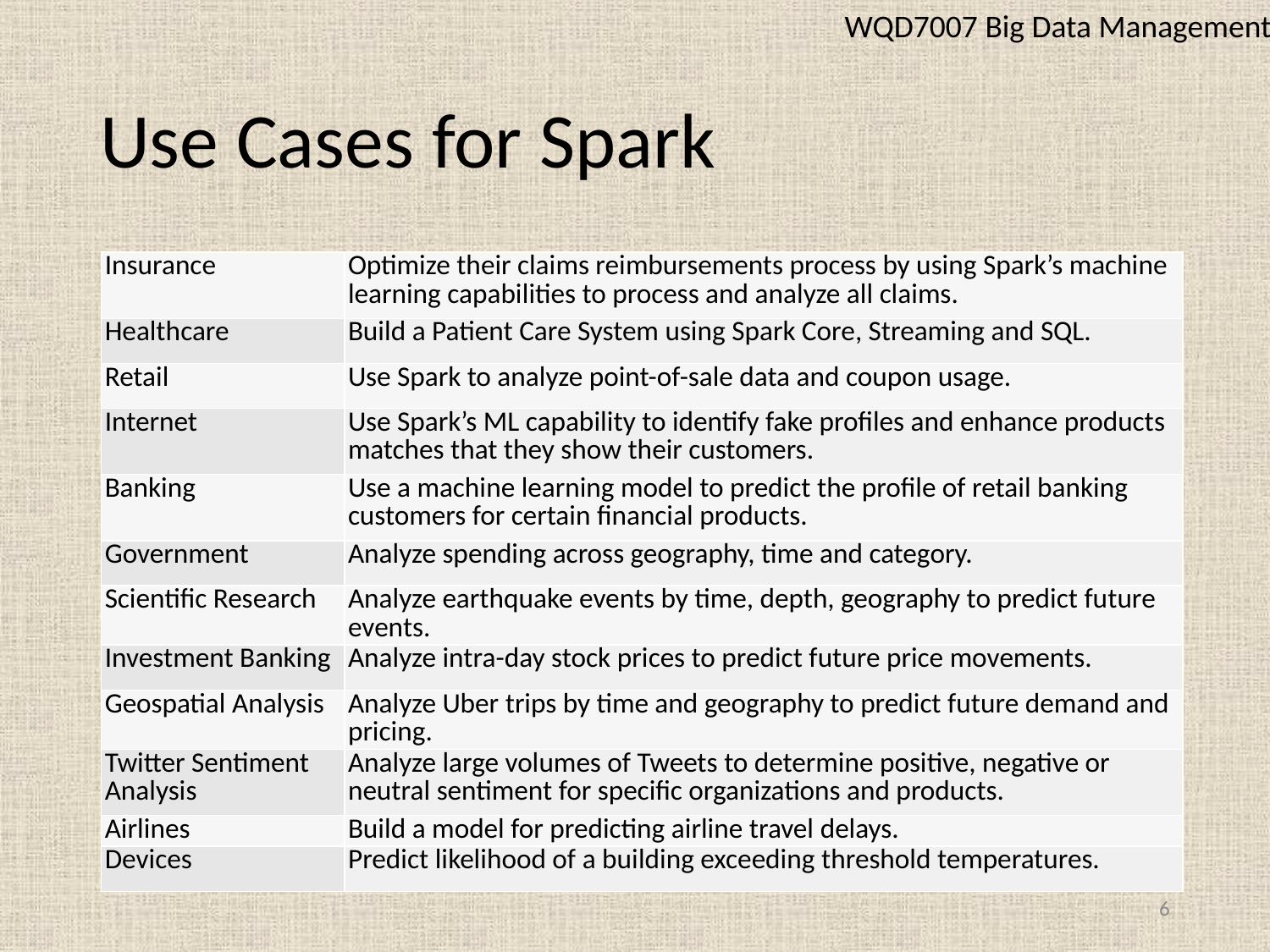

WQD7007 Big Data Management
# Use Cases for Spark
| Insurance | Optimize their claims reimbursements process by using Spark’s machine learning capabilities to process and analyze all claims. |
| --- | --- |
| Healthcare | Build a Patient Care System using Spark Core, Streaming and SQL. |
| Retail | Use Spark to analyze point-of-sale data and coupon usage. |
| Internet | Use Spark’s ML capability to identify fake profiles and enhance products matches that they show their customers. |
| Banking | Use a machine learning model to predict the profile of retail banking customers for certain financial products. |
| Government | Analyze spending across geography, time and category. |
| Scientific Research | Analyze earthquake events by time, depth, geography to predict future events. |
| Investment Banking | Analyze intra-day stock prices to predict future price movements. |
| Geospatial Analysis | Analyze Uber trips by time and geography to predict future demand and pricing. |
| Twitter Sentiment Analysis | Analyze large volumes of Tweets to determine positive, negative or neutral sentiment for specific organizations and products. |
| Airlines | Build a model for predicting airline travel delays. |
| Devices | Predict likelihood of a building exceeding threshold temperatures. |
6